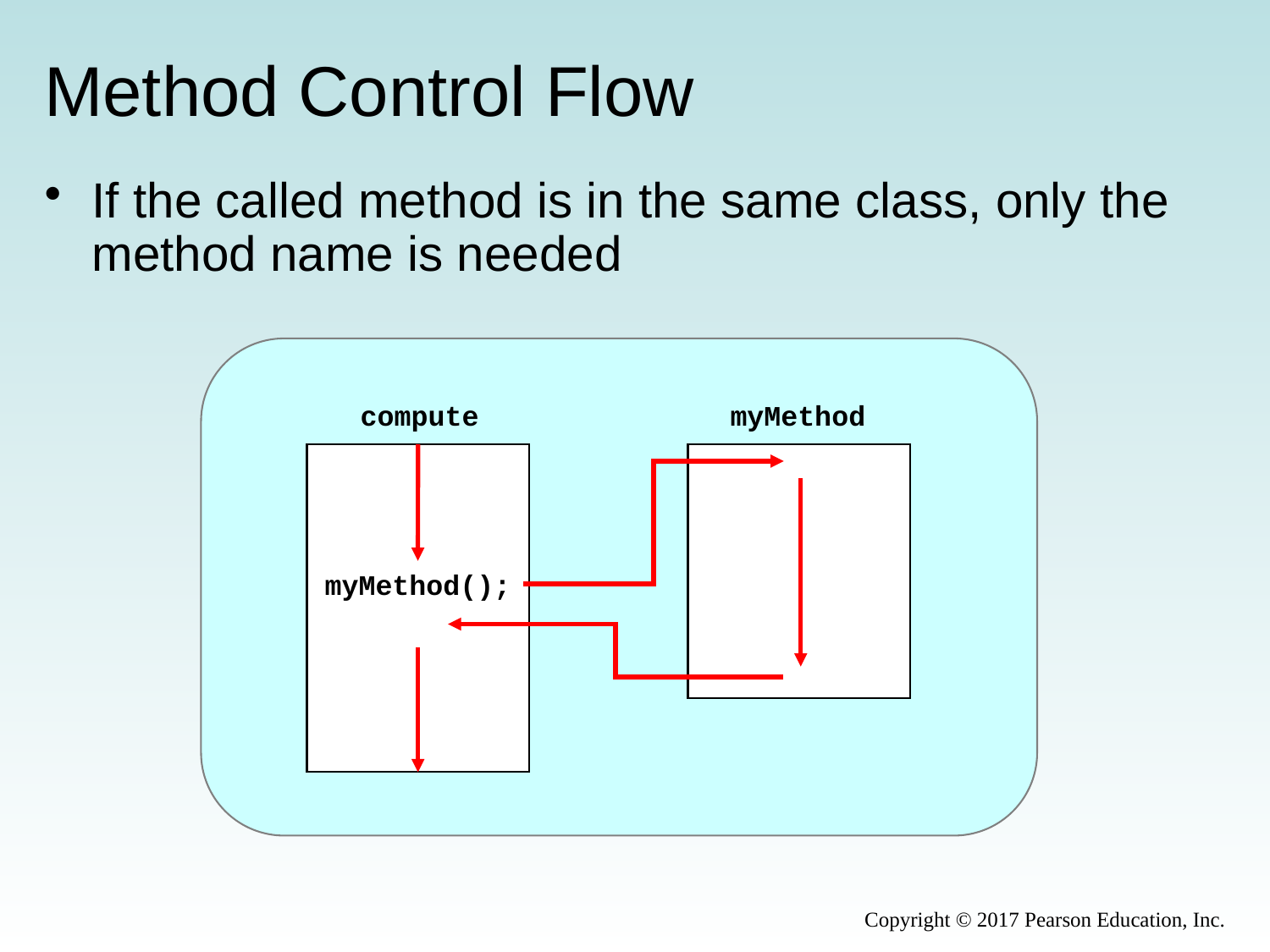

# Method Control Flow
If the called method is in the same class, only the method name is needed

compute
myMethod

myMethod();

Copyright © 2017 Pearson Education, Inc.